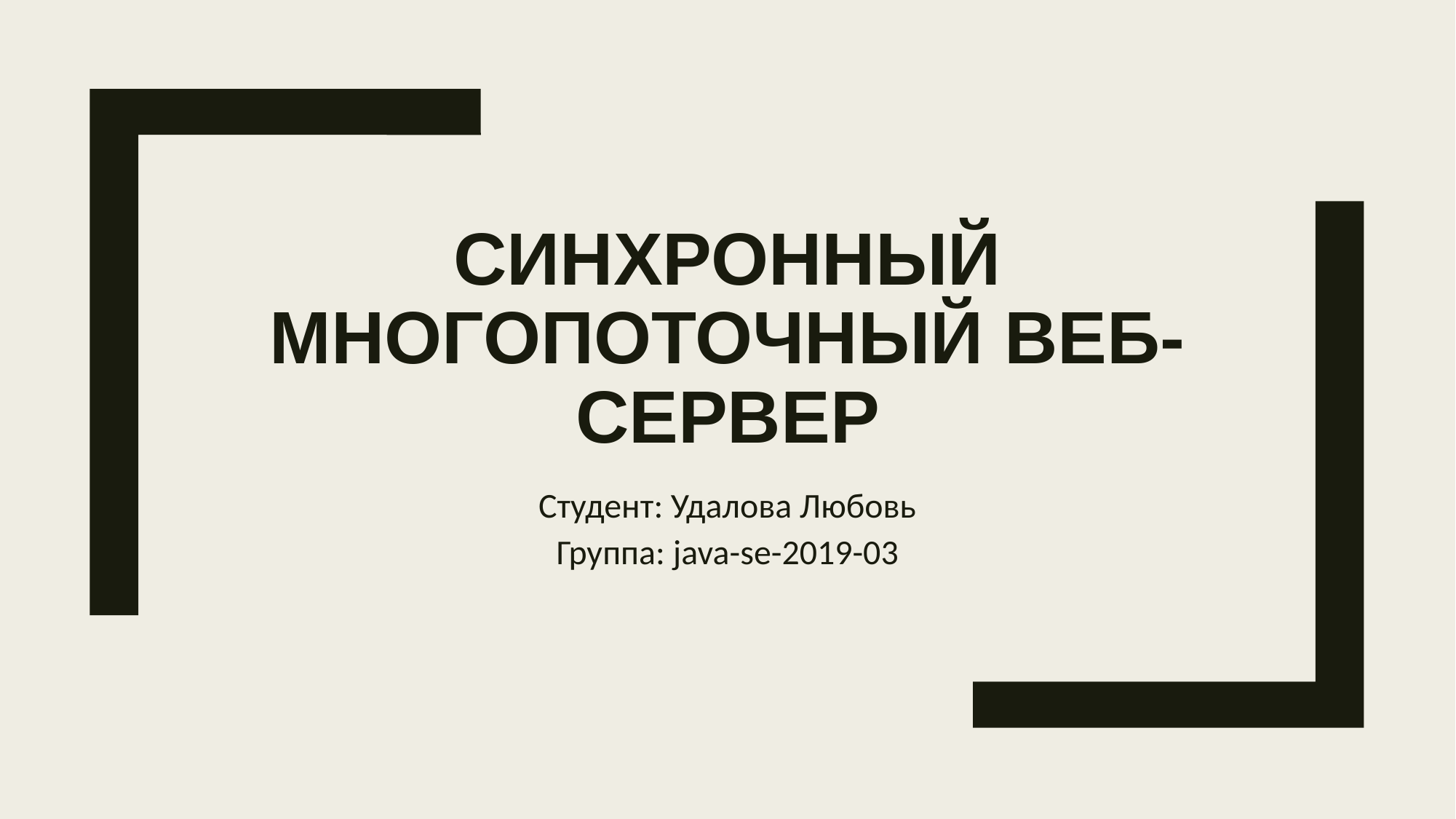

# Синхронный многопоточный веб-сервер
Студент: Удалова Любовь
Группа: java-se-2019-03